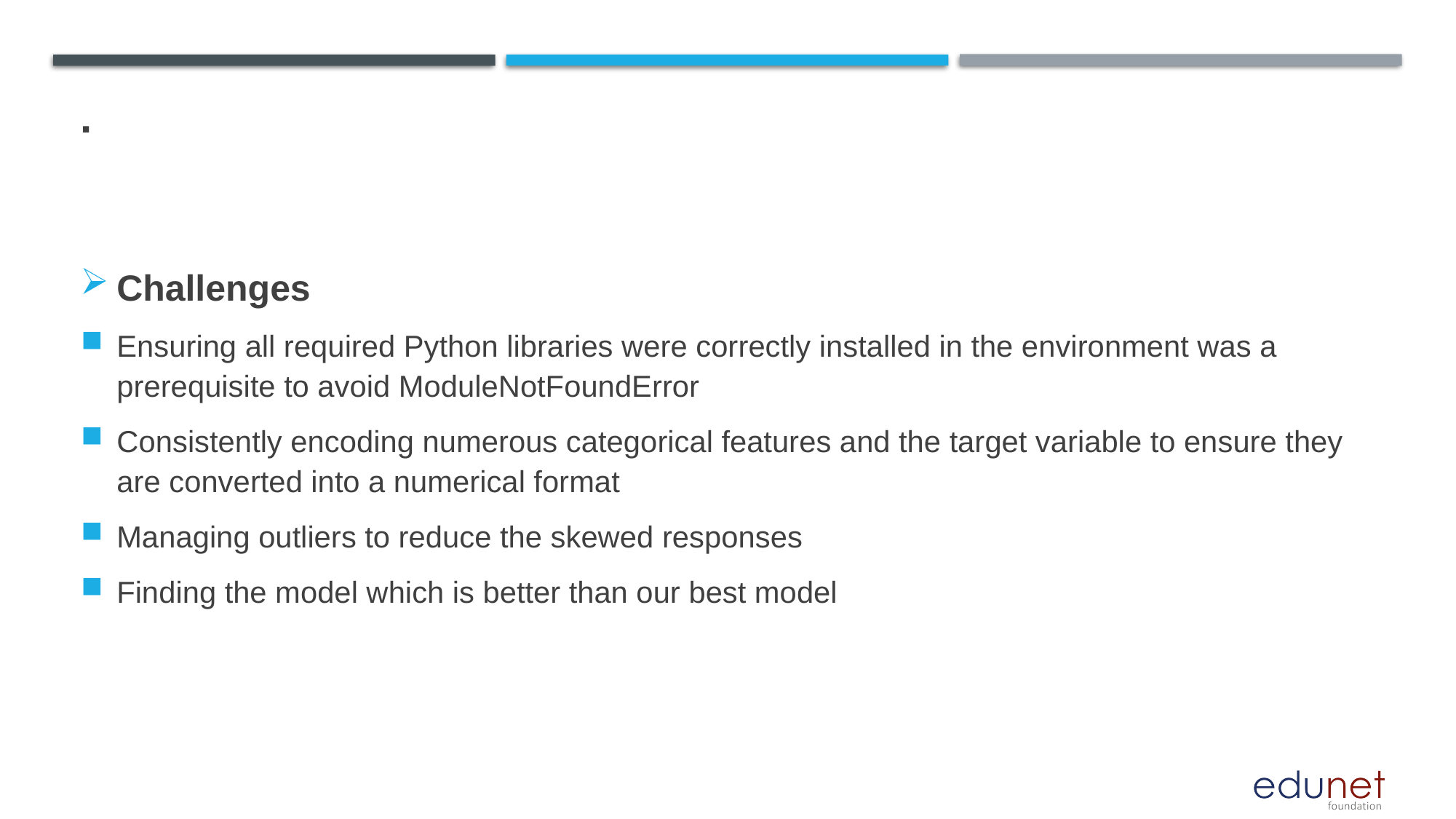

# .
Challenges
Ensuring all required Python libraries were correctly installed in the environment was a prerequisite to avoid ModuleNotFoundError
Consistently encoding numerous categorical features and the target variable to ensure they are converted into a numerical format
Managing outliers to reduce the skewed responses
Finding the model which is better than our best model